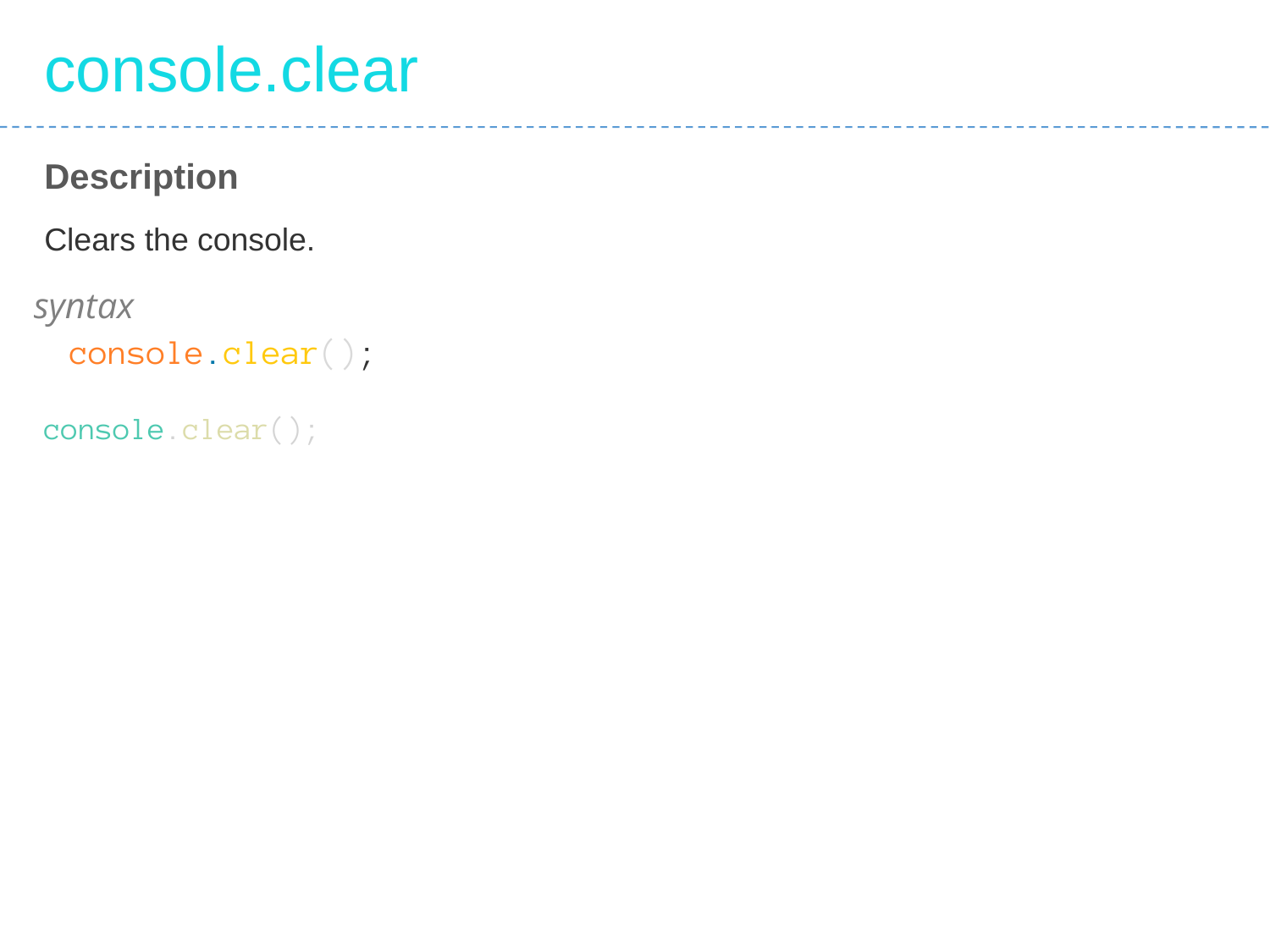

console.clear
Description
Clears the console.
syntax
console.clear();
console.clear();